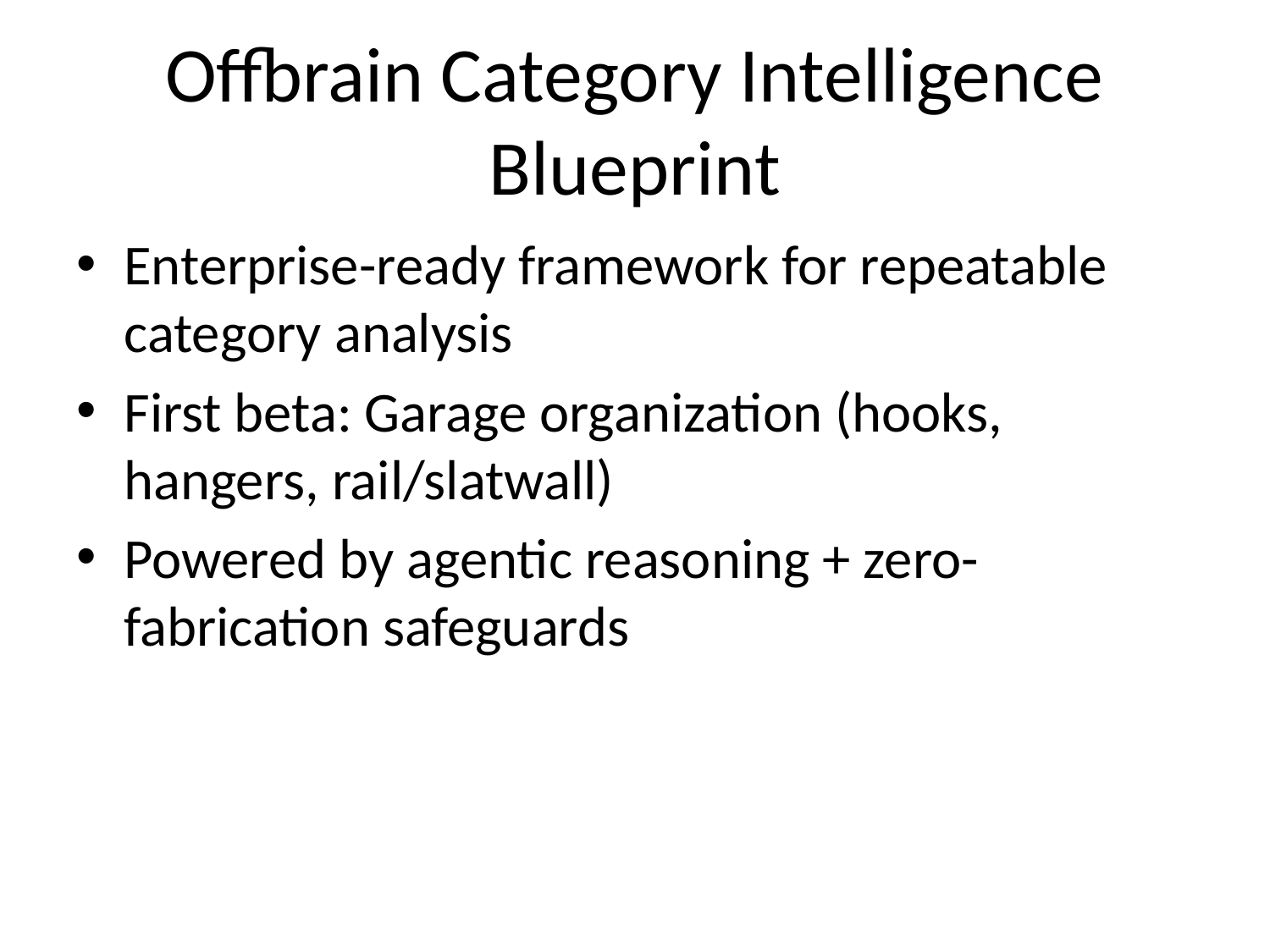

# Offbrain Category Intelligence Blueprint
Enterprise-ready framework for repeatable category analysis
First beta: Garage organization (hooks, hangers, rail/slatwall)
Powered by agentic reasoning + zero-fabrication safeguards